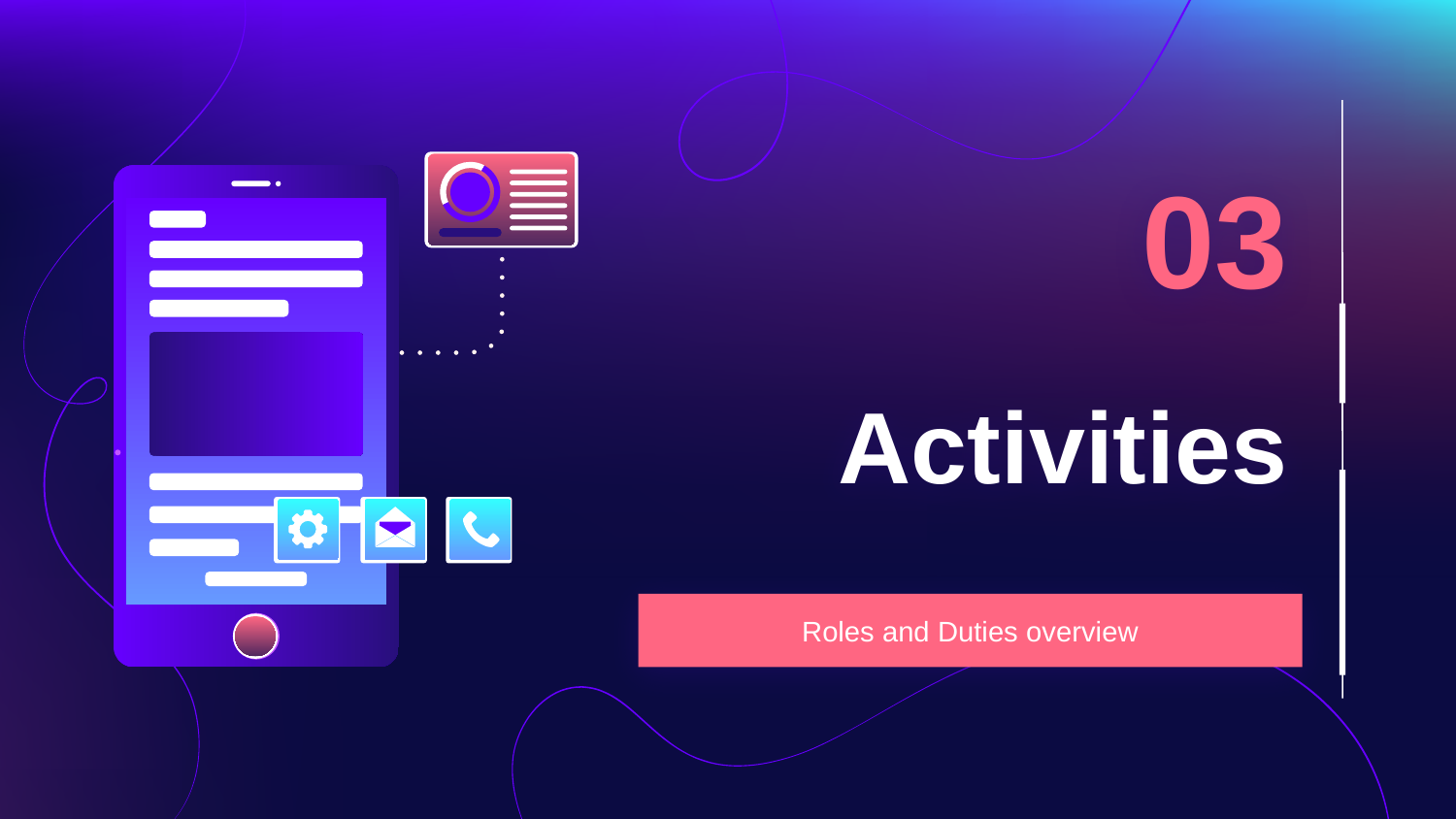

03

# Activities

Roles and Duties overview